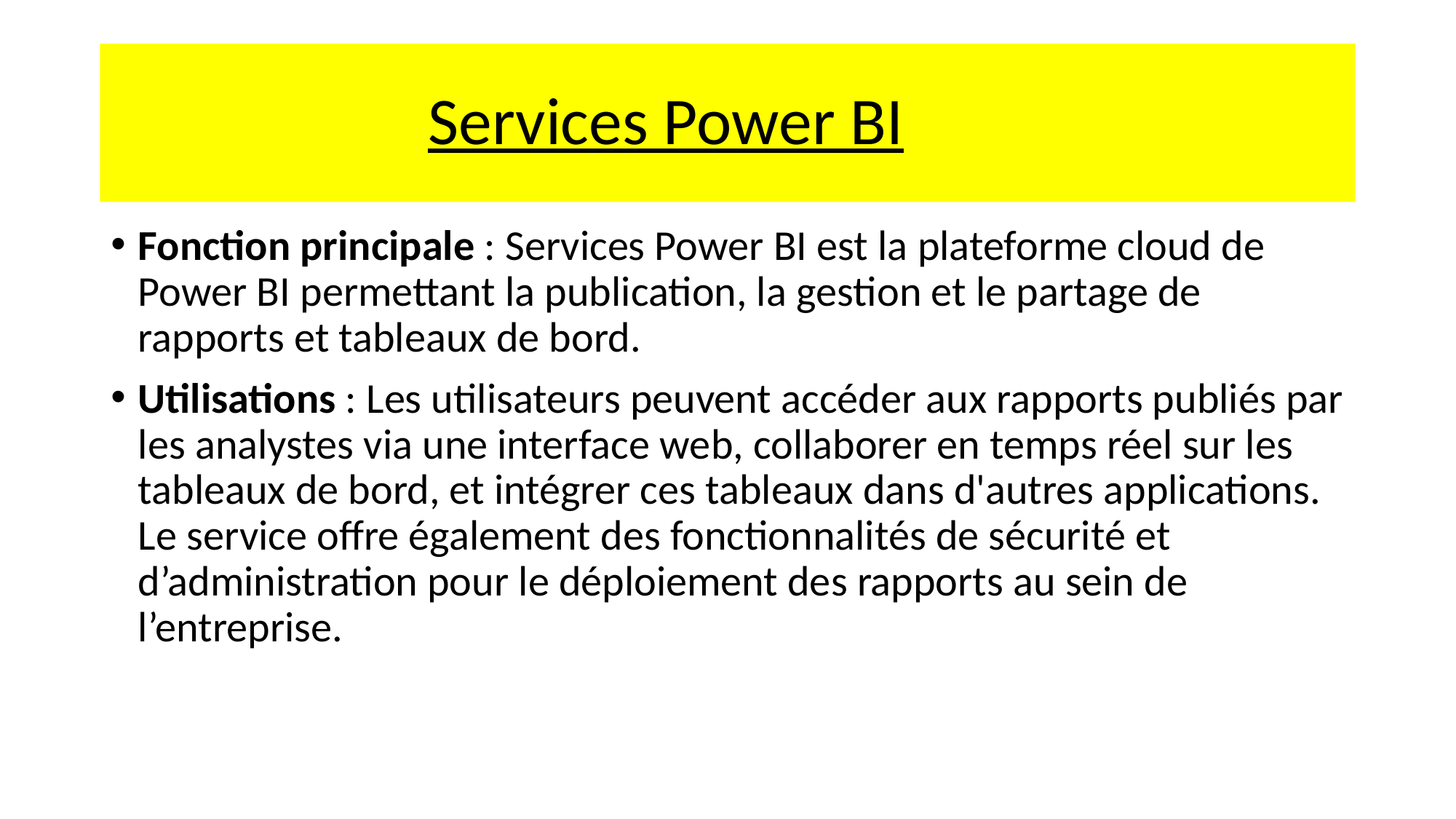

# Services Power BI
Fonction principale : Services Power BI est la plateforme cloud de Power BI permettant la publication, la gestion et le partage de rapports et tableaux de bord.
Utilisations : Les utilisateurs peuvent accéder aux rapports publiés par les analystes via une interface web, collaborer en temps réel sur les tableaux de bord, et intégrer ces tableaux dans d'autres applications. Le service offre également des fonctionnalités de sécurité et d’administration pour le déploiement des rapports au sein de l’entreprise.